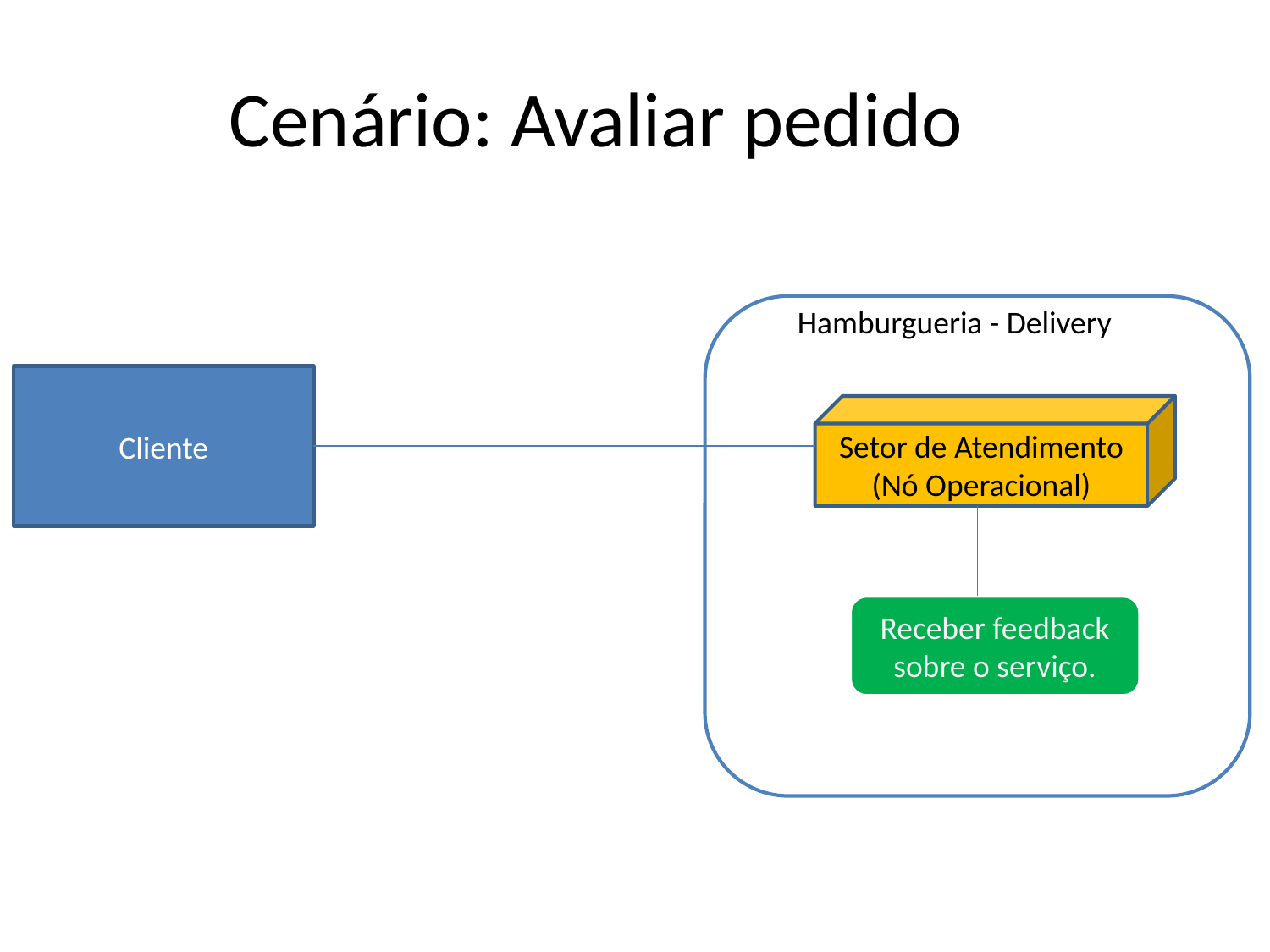

# Cenário: Avaliar pedido

Hamburgueria - Delivery
Cliente
Setor de Atendimento
(Nó Operacional)
Receber feedback sobre o serviço.